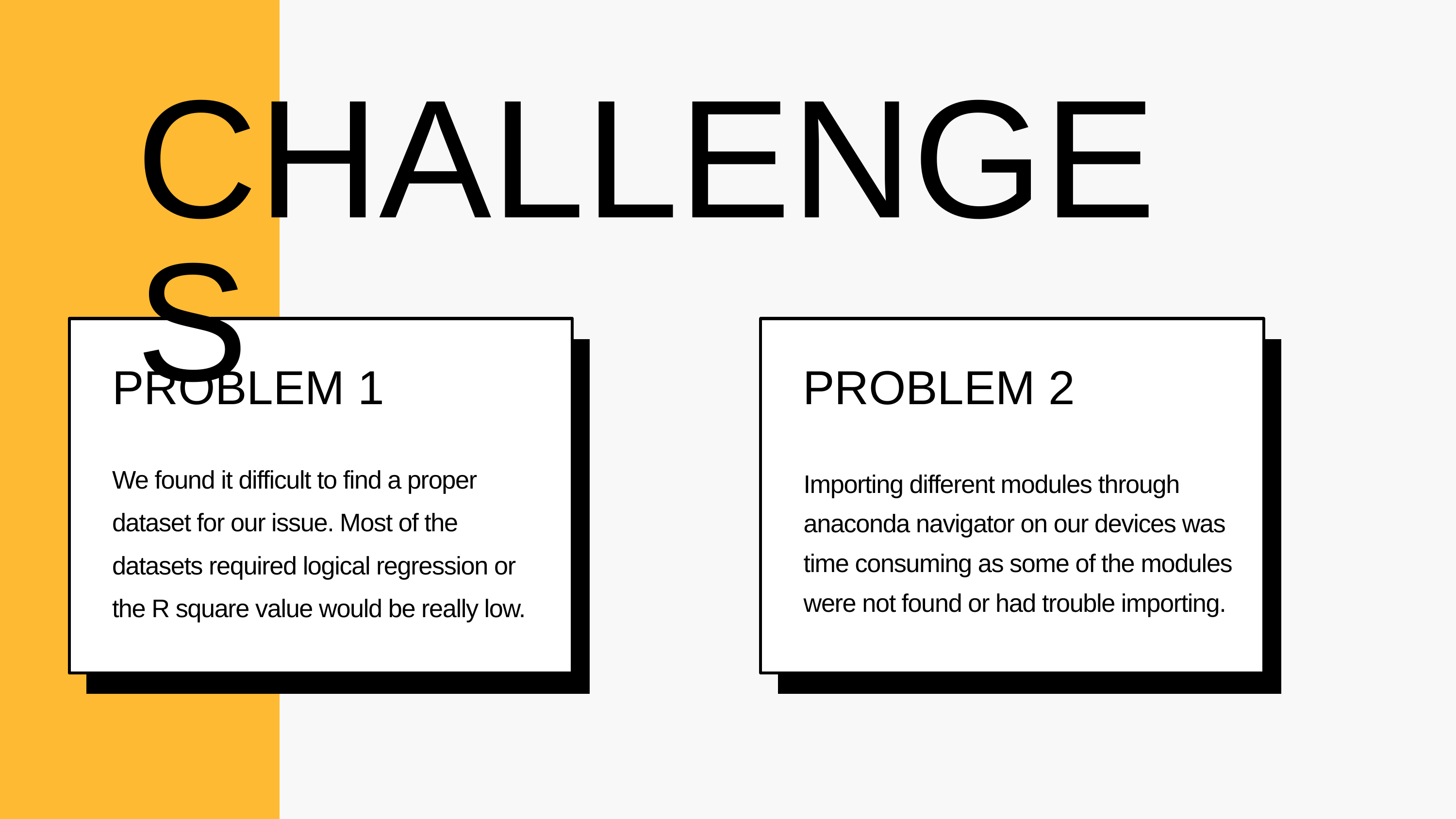

CHALLENGES

PROBLEM 1
PROBLEM 2
We found it difficult to find a proper dataset for our issue. Most of the datasets required logical regression or the R square value would be really low.
Importing different modules through anaconda navigator on our devices was time consuming as some of the modules were not found or had trouble importing.